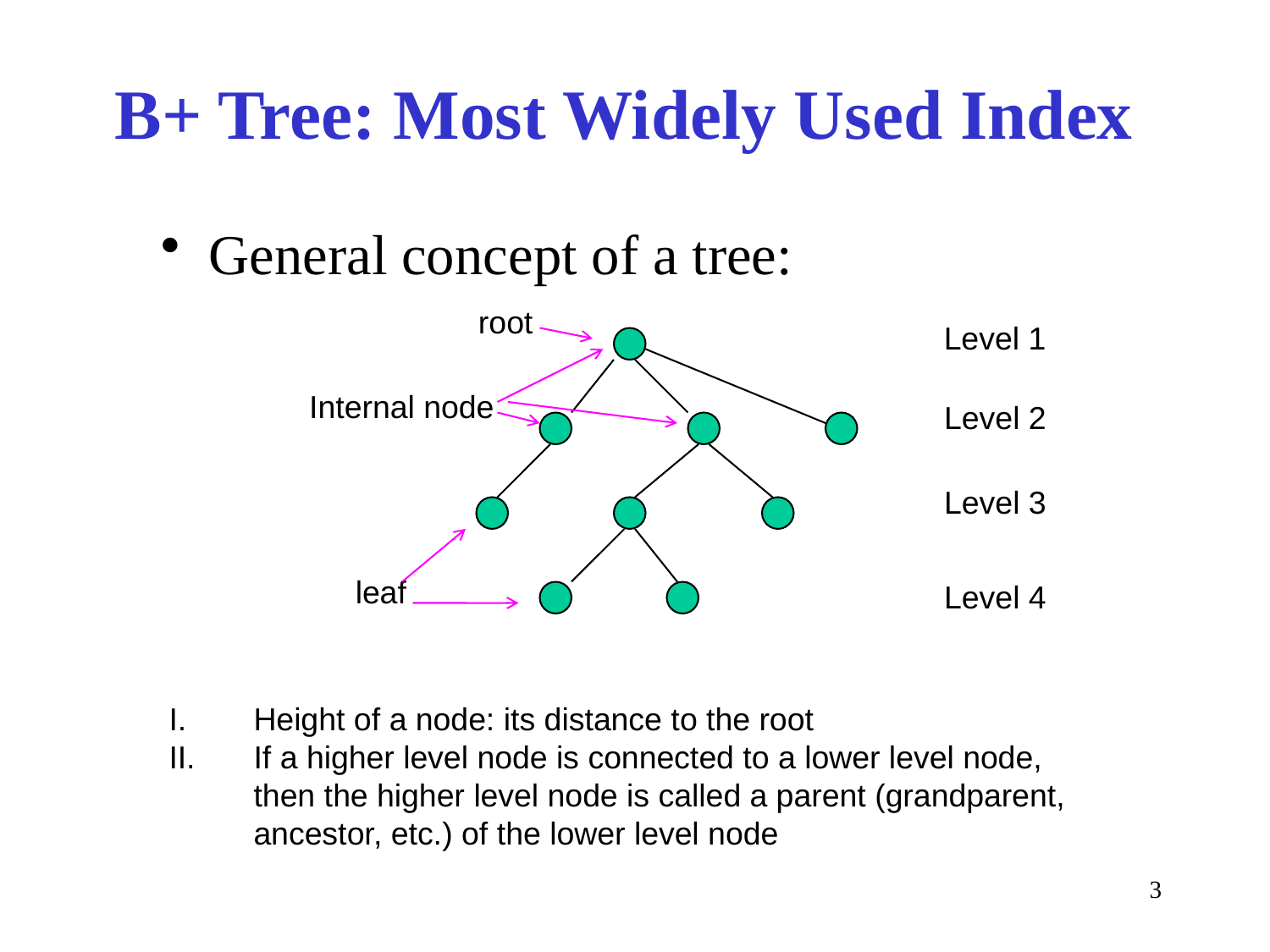

# B+ Tree: Most Widely Used Index
General concept of a tree:
root
Level 1

Internal node
Level 2

Level 3

leaf
Level 4

Height of a node: its distance to the root
If a higher level node is connected to a lower level node, then the higher level node is called a parent (grandparent, ancestor, etc.) of the lower level node
3